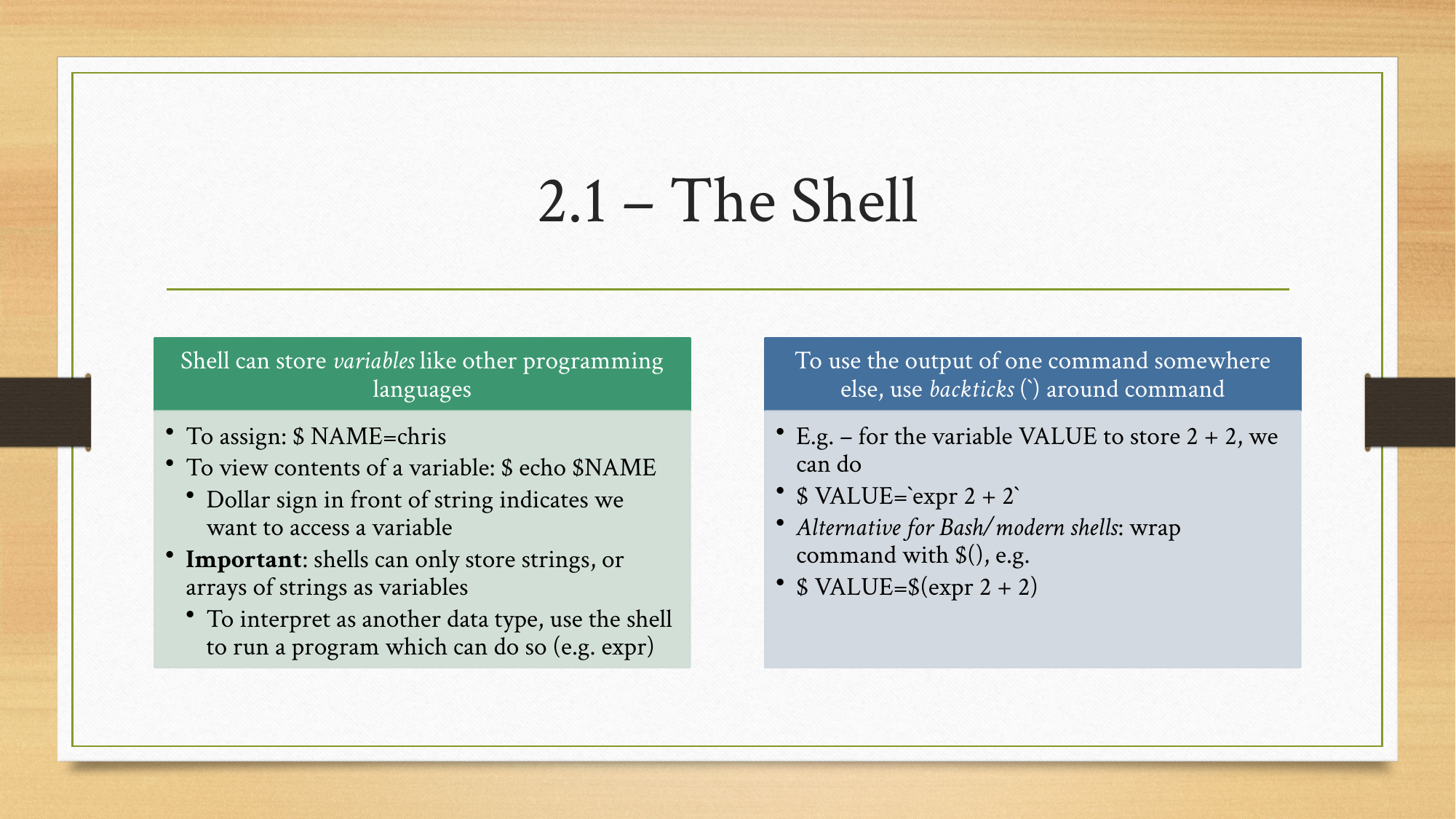

# 2.1 – The Shell
Shell can store variables like other programming languages
To assign: $ NAME=chris
To view contents of a variable: $ echo $NAME
Dollar sign in front of string indicates we want to access a variable
Important: shells can only store strings, or arrays of strings as variables
To interpret as another data type, use the shell to run a program which can do so (e.g. expr)
To use the output of one command somewhere else, use backticks (`) around command
E.g. – for the variable VALUE to store 2 + 2, we can do
$ VALUE=`expr 2 + 2`
Alternative for Bash/modern shells: wrap command with $(), e.g.
$ VALUE=$(expr 2 + 2)